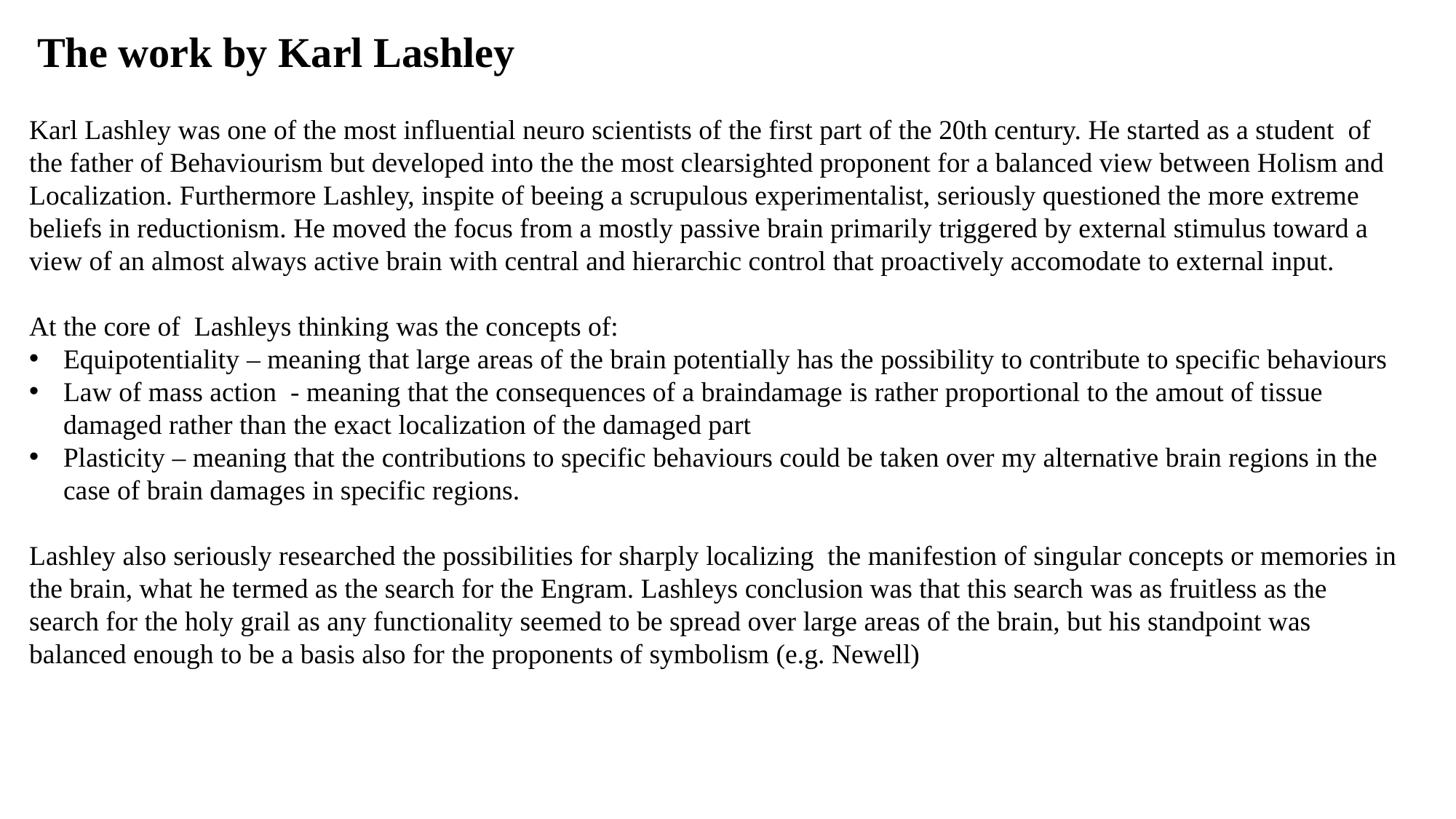

The work by Karl Lashley
Karl Lashley was one of the most influential neuro scientists of the first part of the 20th century. He started as a student  of the father of Behaviourism but developed into the the most clearsighted proponent for a balanced view between Holism and Localization. Furthermore Lashley, inspite of beeing a scrupulous experimentalist, seriously questioned the more extreme beliefs in reductionism. He moved the focus from a mostly passive brain primarily triggered by external stimulus toward a view of an almost always active brain with central and hierarchic control that proactively accomodate to external input.

At the core of  Lashleys thinking was the concepts of:
Equipotentiality – meaning that large areas of the brain potentially has the possibility to contribute to specific behaviours
Law of mass action  - meaning that the consequences of a braindamage is rather proportional to the amout of tissue damaged rather than the exact localization of the damaged part
Plasticity – meaning that the contributions to specific behaviours could be taken over my alternative brain regions in the case of brain damages in specific regions.

Lashley also seriously researched the possibilities for sharply localizing  the manifestion of singular concepts or memories in the brain, what he termed as the search for the Engram. Lashleys conclusion was that this search was as fruitless as the search for the holy grail as any functionality seemed to be spread over large areas of the brain, but his standpoint was balanced enough to be a basis also for the proponents of symbolism (e.g. Newell)